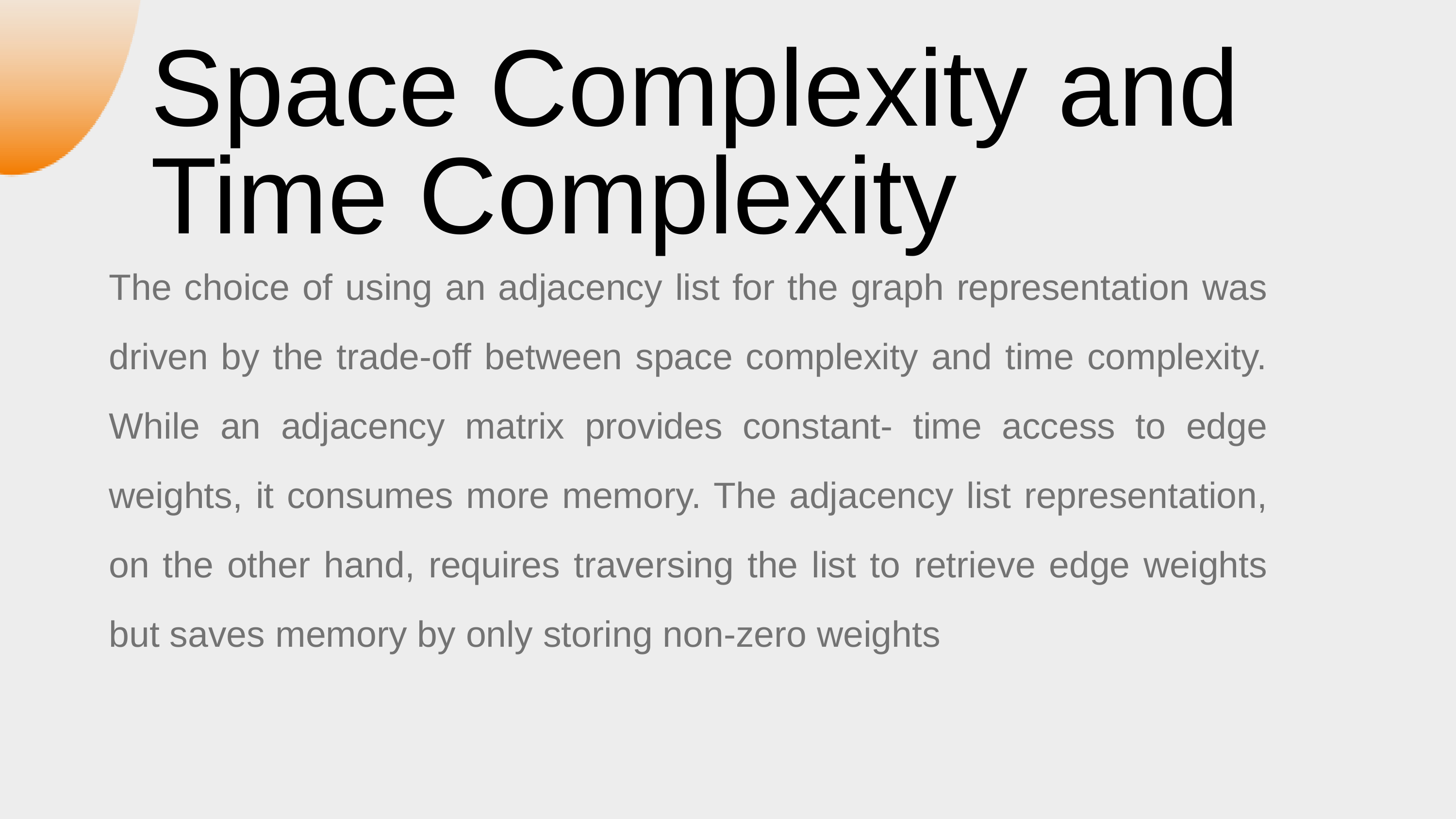

Space Complexity and Time Complexity
The choice of using an adjacency list for the graph representation was driven by the trade-off between space complexity and time complexity. While an adjacency matrix provides constant- time access to edge weights, it consumes more memory. The adjacency list representation, on the other hand, requires traversing the list to retrieve edge weights but saves memory by only storing non-zero weights